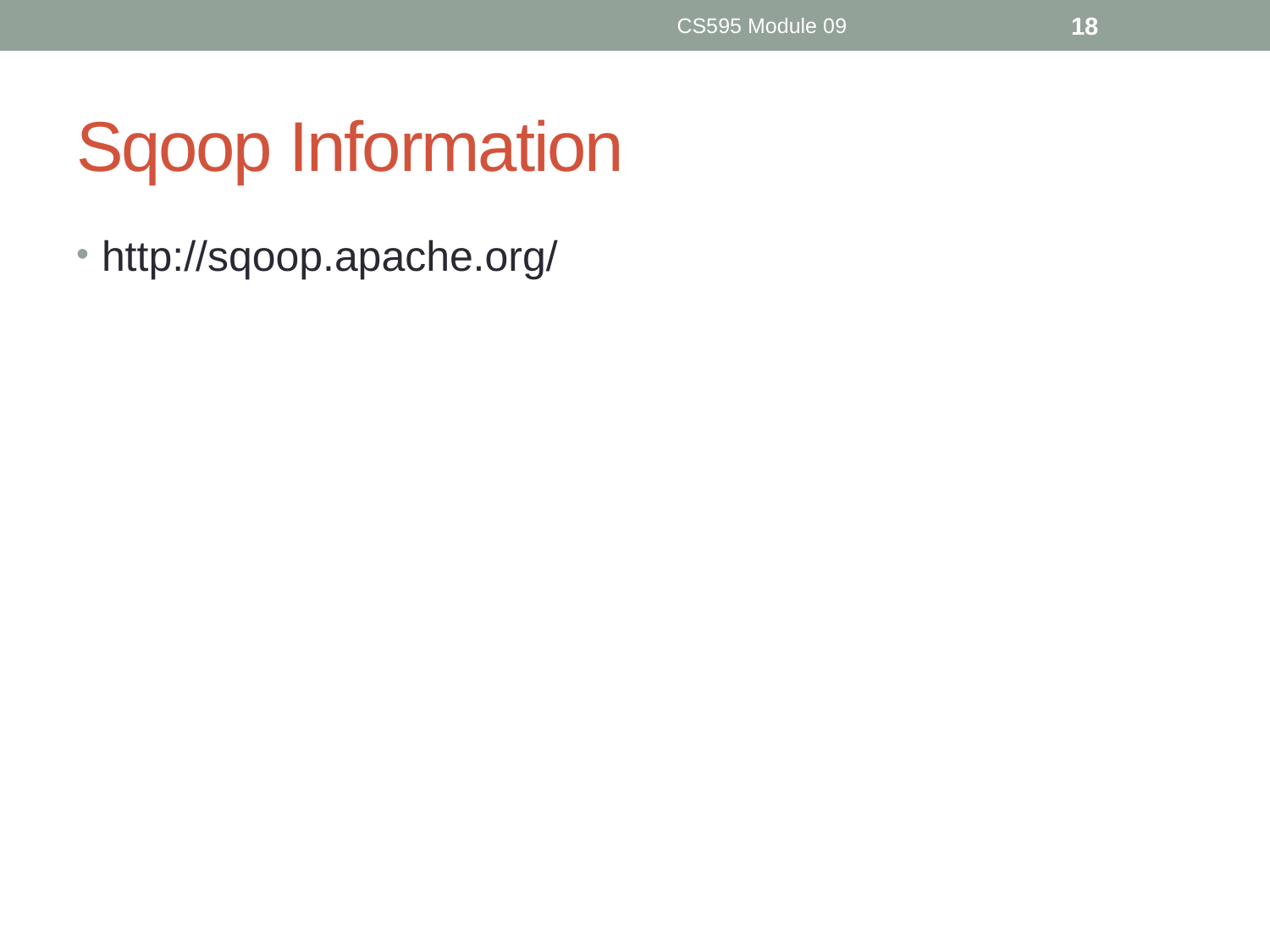

CS595 Module 09
18
# Sqoop Information
http://sqoop.apache.org/